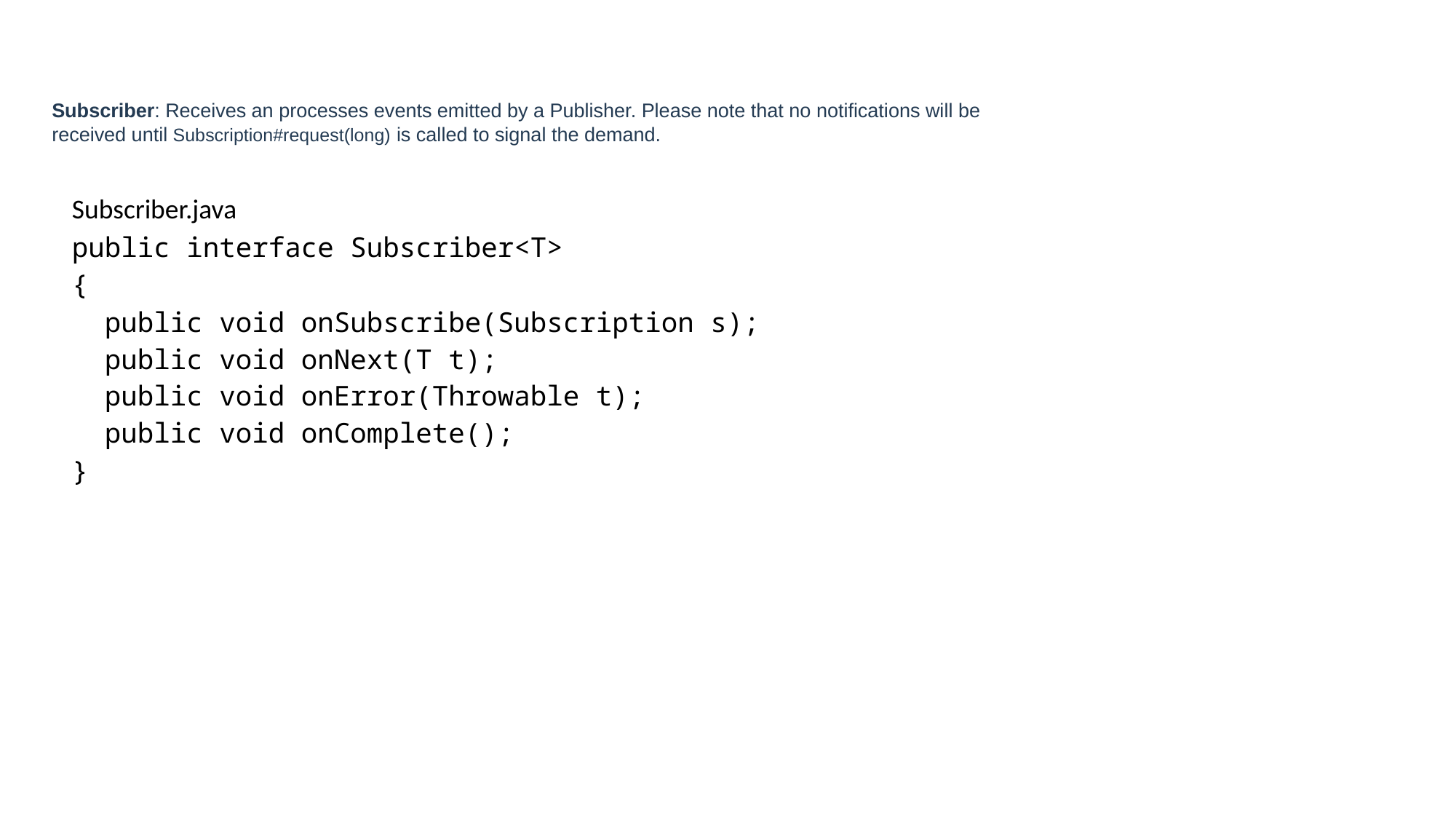

Subscriber: Receives an processes events emitted by a Publisher. Please note that no notifications will be received until Subscription#request(long) is called to signal the demand.
| Subscriber.java |
| --- |
| public interface Subscriber<T> {   public void onSubscribe(Subscription s);   public void onNext(T t);   public void onError(Throwable t);   public void onComplete(); } |